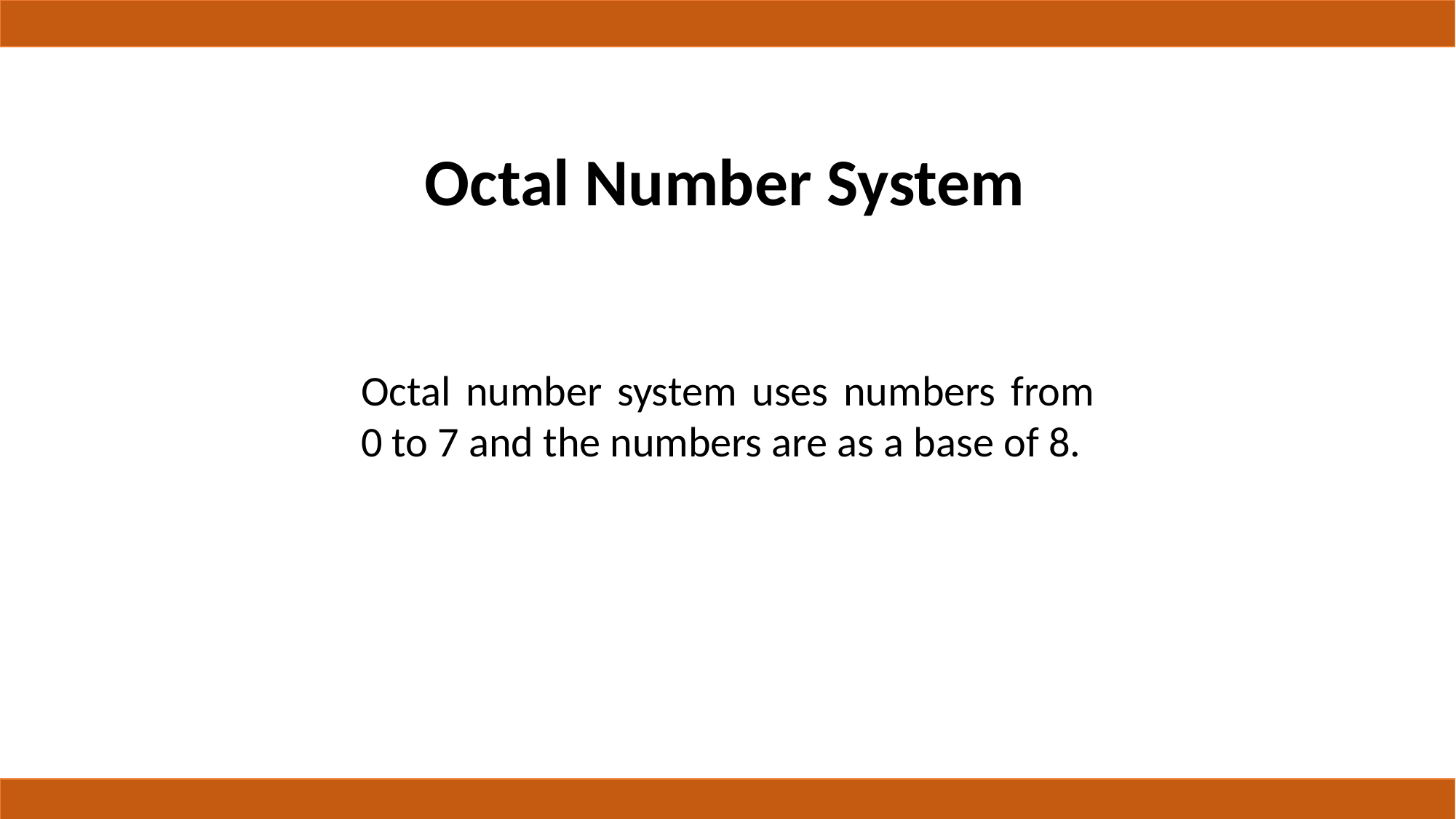

Octal Number System
Octal number system uses numbers from 0 to 7 and the numbers are as a base of 8.